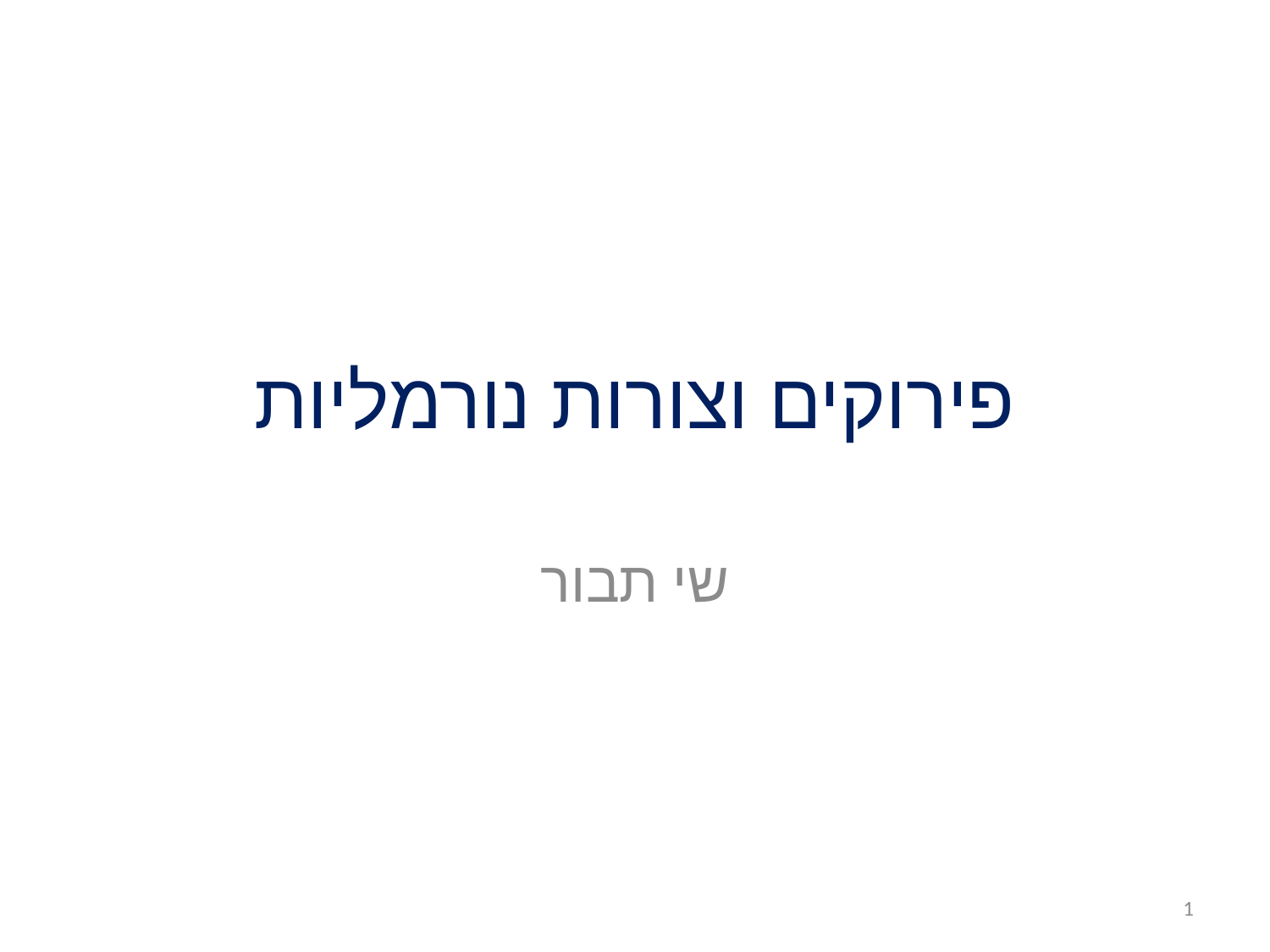

# פירוקים וצורות נורמליות
שי תבור
1